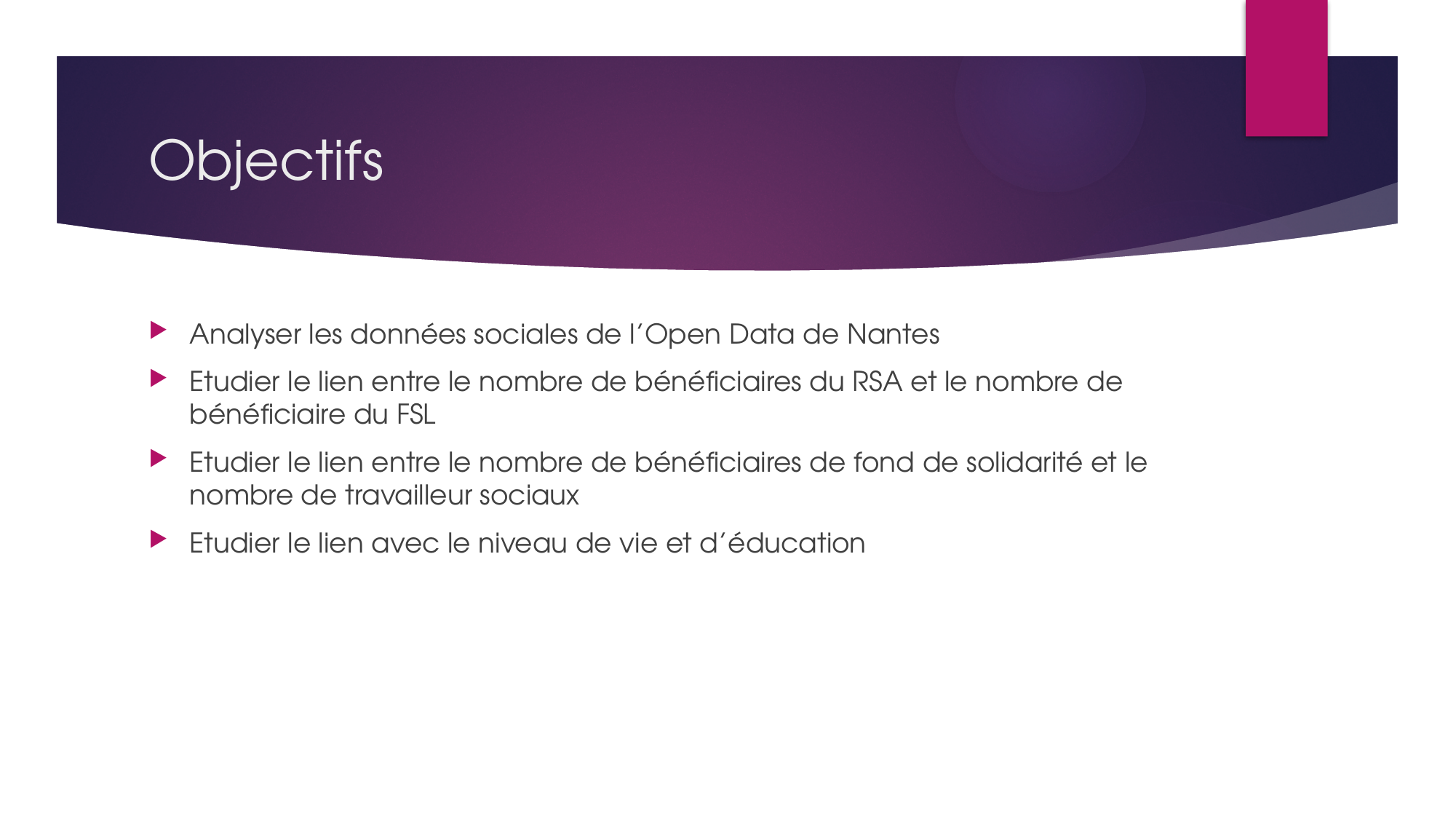

# Objectifs
Analyser les données sociales de l’Open Data de Nantes
Etudier le lien entre le nombre de bénéficiaires du RSA et le nombre de bénéficiaire du FSL
Etudier le lien entre le nombre de bénéficiaires de fond de solidarité et le nombre de travailleur sociaux
Etudier le lien avec le niveau de vie et d’éducation